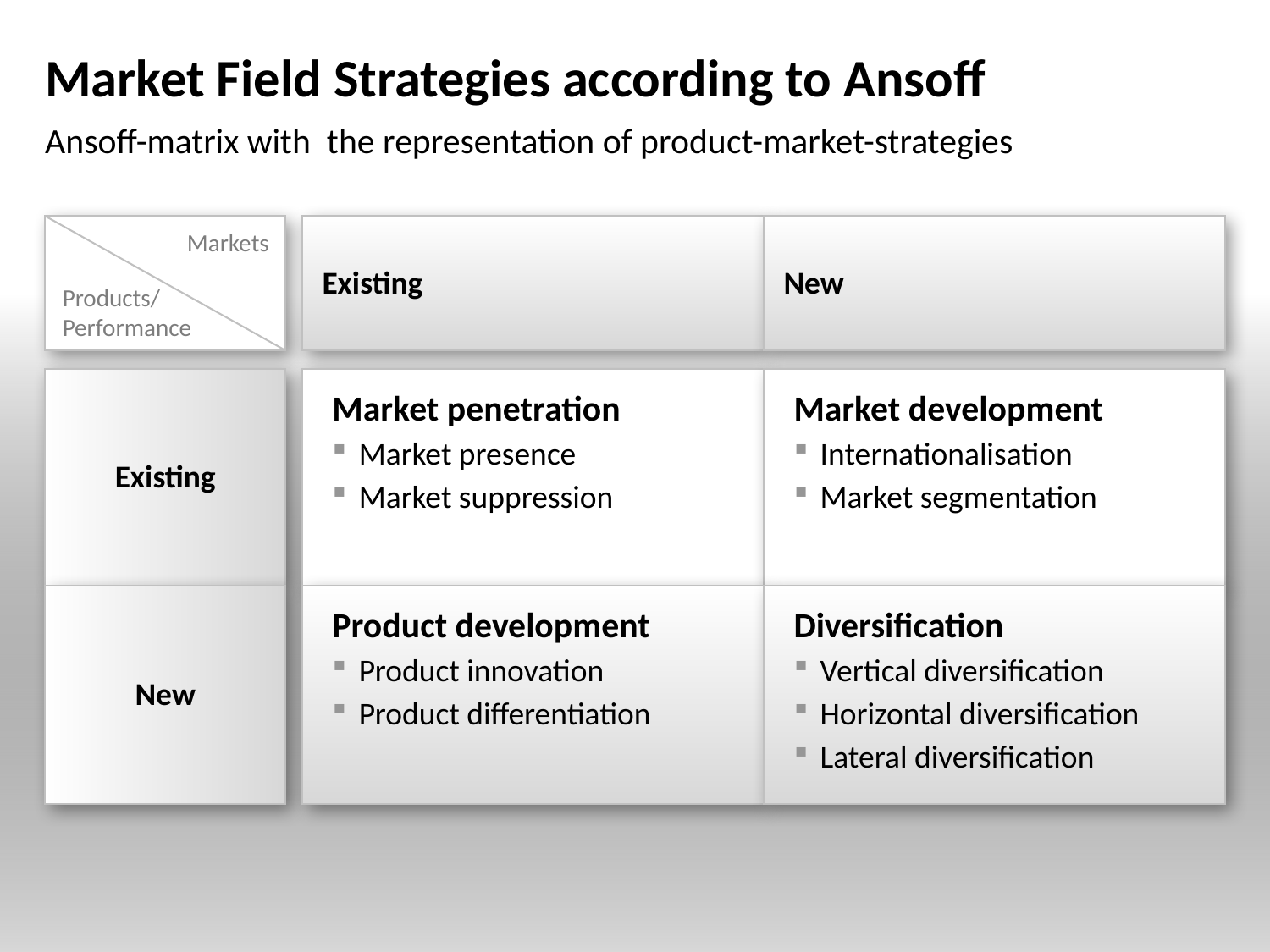

# Market Field Strategies according to Ansoff
Ansoff-matrix with  the representation of product-market-strategies

Existing
New
Markets
Products/
Performance
Existing
New
Market penetration
Market presence
Market suppression
Market development
Internationalisation
Market segmentation
Product development
Product innovation
Product differentiation
Diversification
Vertical diversification
Horizontal diversification
Lateral diversification